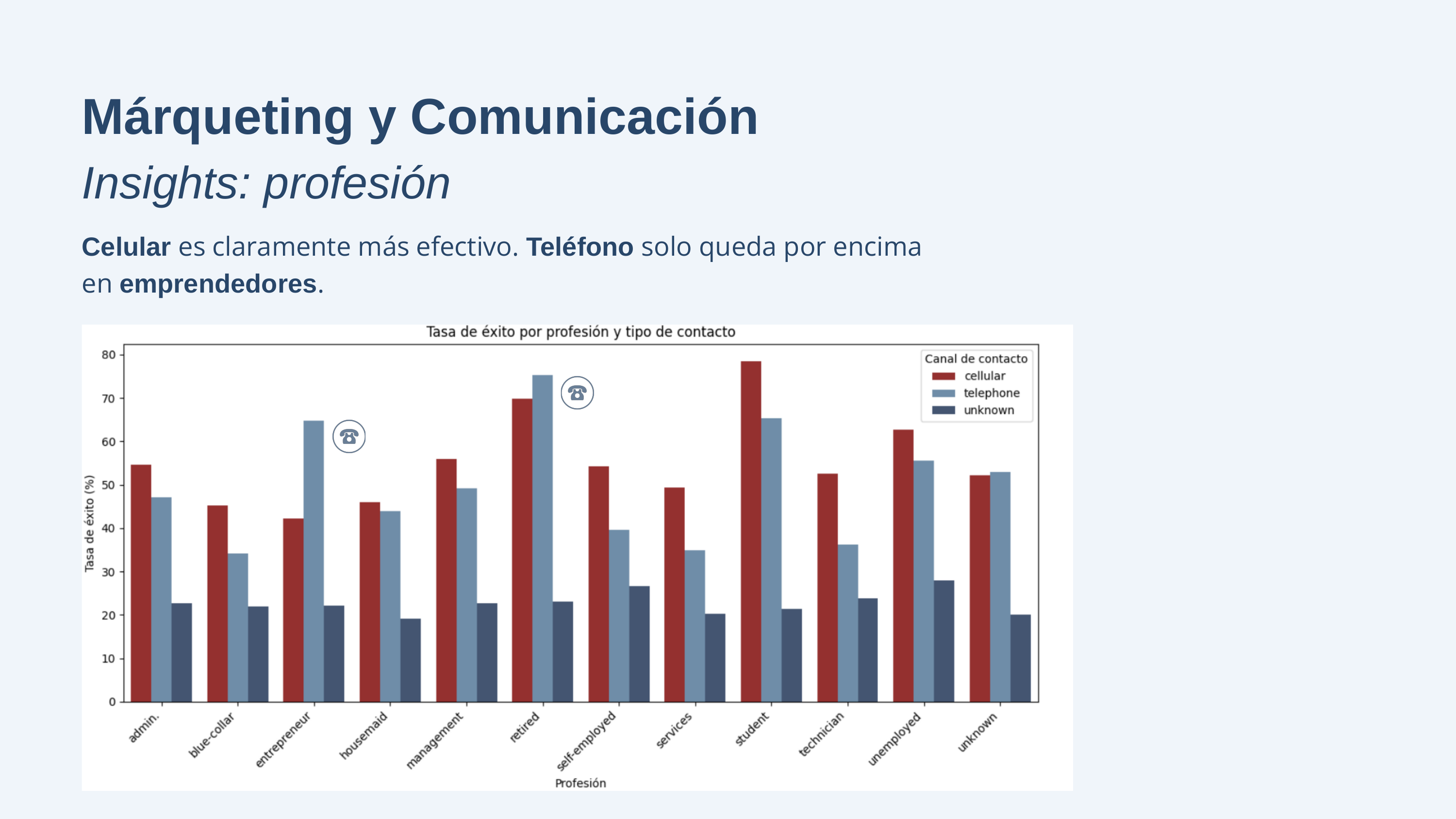

Márqueting y Comunicación
Insights: profesión
Celular es claramente más efectivo. Teléfono solo queda por encima
en emprendedores.